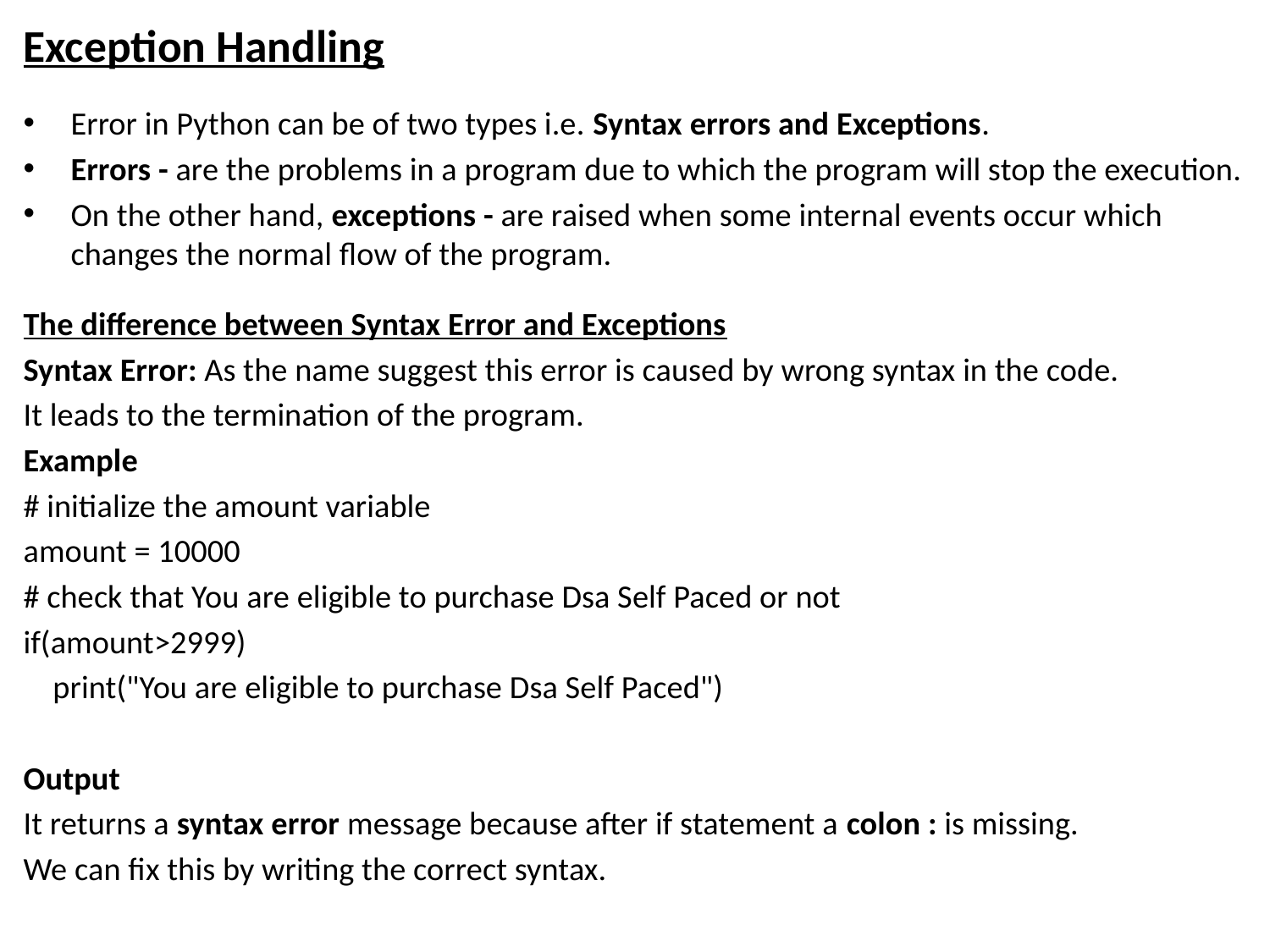

Exception Handling

Error in Python can be of two types i.e. Syntax errors and Exceptions.
Errors - are the problems in a program due to which the program will stop the execution.
On the other hand, exceptions - are raised when some internal events occur which changes the normal flow of the program.

The difference between Syntax Error and Exceptions
Syntax Error: As the name suggest this error is caused by wrong syntax in the code.
It leads to the termination of the program.
Example
# initialize the amount variable
amount = 10000
# check that You are eligible to purchase Dsa Self Paced or not
if(amount>2999)
    print("You are eligible to purchase Dsa Self Paced")

Output
It returns a syntax error message because after if statement a colon : is missing.
We can fix this by writing the correct syntax.